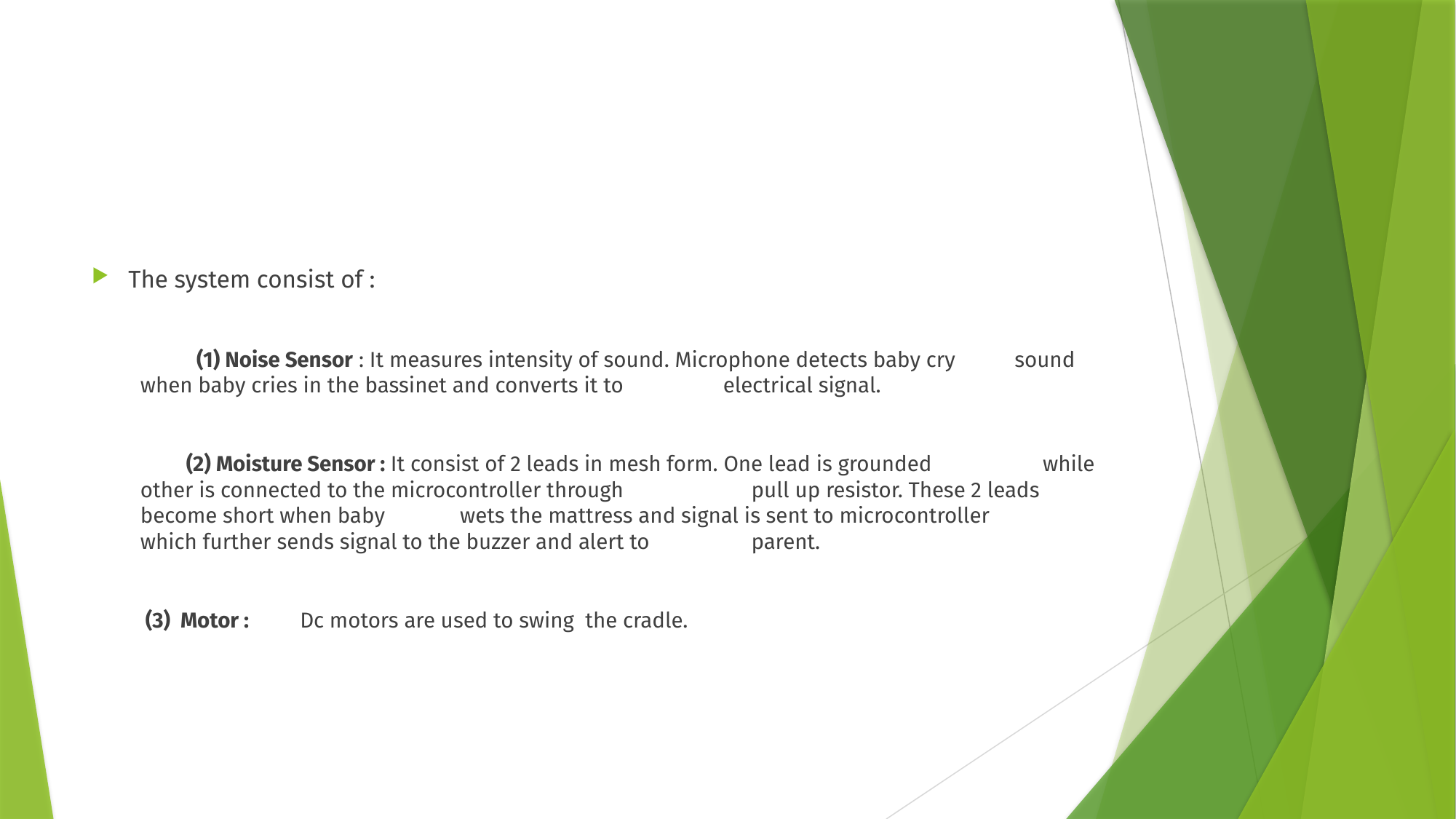

#
The system consist of :

          (1) Noise Sensor : It measures intensity of sound. Microphone detects baby cry       					sound when baby cries in the bassinet and converts it to 						electrical signal.

         (2) Moisture Sensor : It consist of 2 leads in mesh form. One lead is grounded 						     while other is connected to the microcontroller through 					     pull up resistor. These 2 leads become short when baby 						     wets the mattress and signal is sent to microcontroller 						     which further sends signal to the buzzer and alert to 						     parent.

	 (3)  Motor :          Dc motors are used to swing  the cradle.